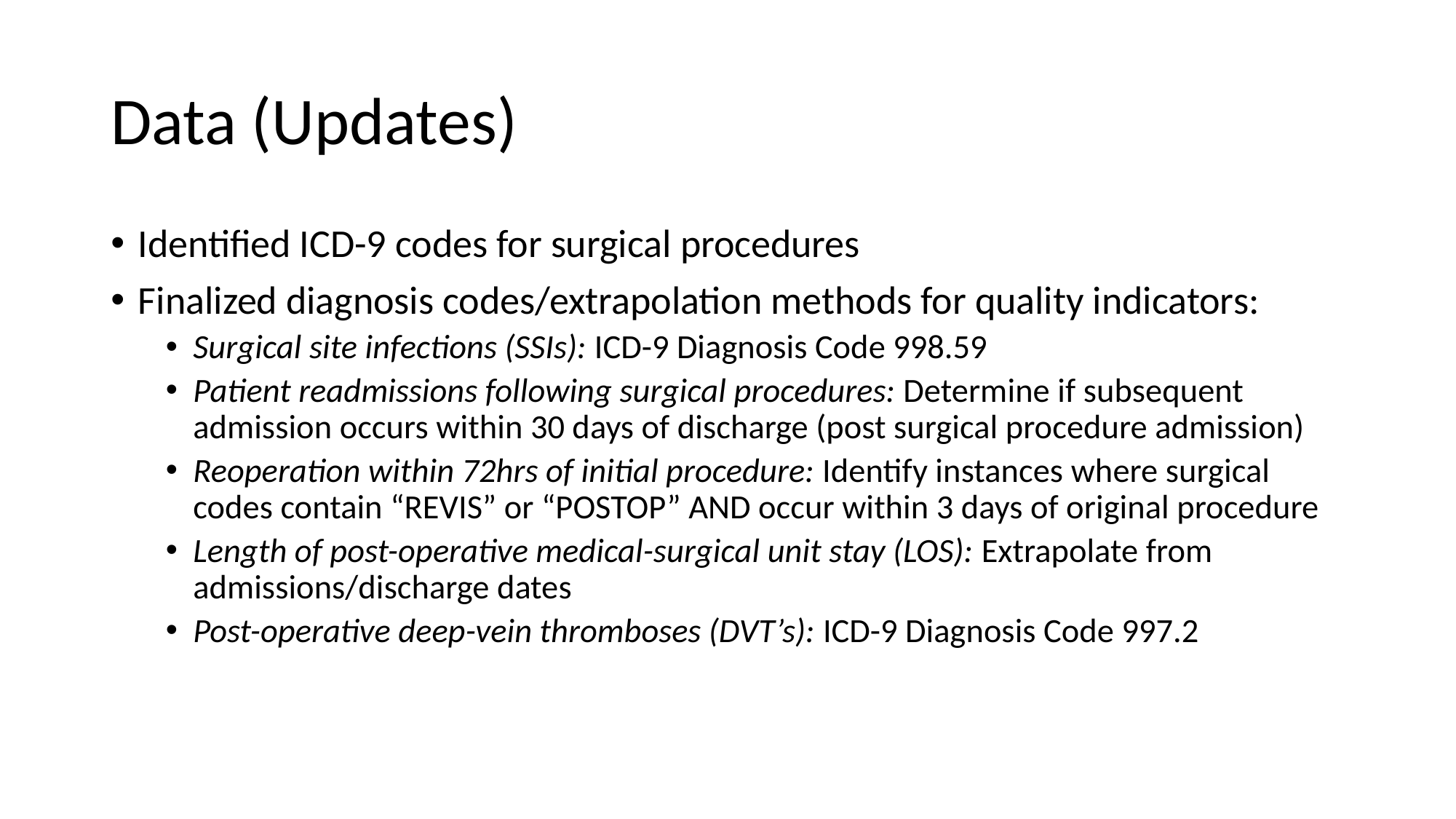

# Data (Updates)
Identified ICD-9 codes for surgical procedures
Finalized diagnosis codes/extrapolation methods for quality indicators:
Surgical site infections (SSIs): ICD-9 Diagnosis Code 998.59
Patient readmissions following surgical procedures: Determine if subsequent admission occurs within 30 days of discharge (post surgical procedure admission)
Reoperation within 72hrs of initial procedure: Identify instances where surgical codes contain “REVIS” or “POSTOP” AND occur within 3 days of original procedure
Length of post-operative medical-surgical unit stay (LOS): Extrapolate from admissions/discharge dates
Post-operative deep-vein thromboses (DVT’s): ICD-9 Diagnosis Code 997.2